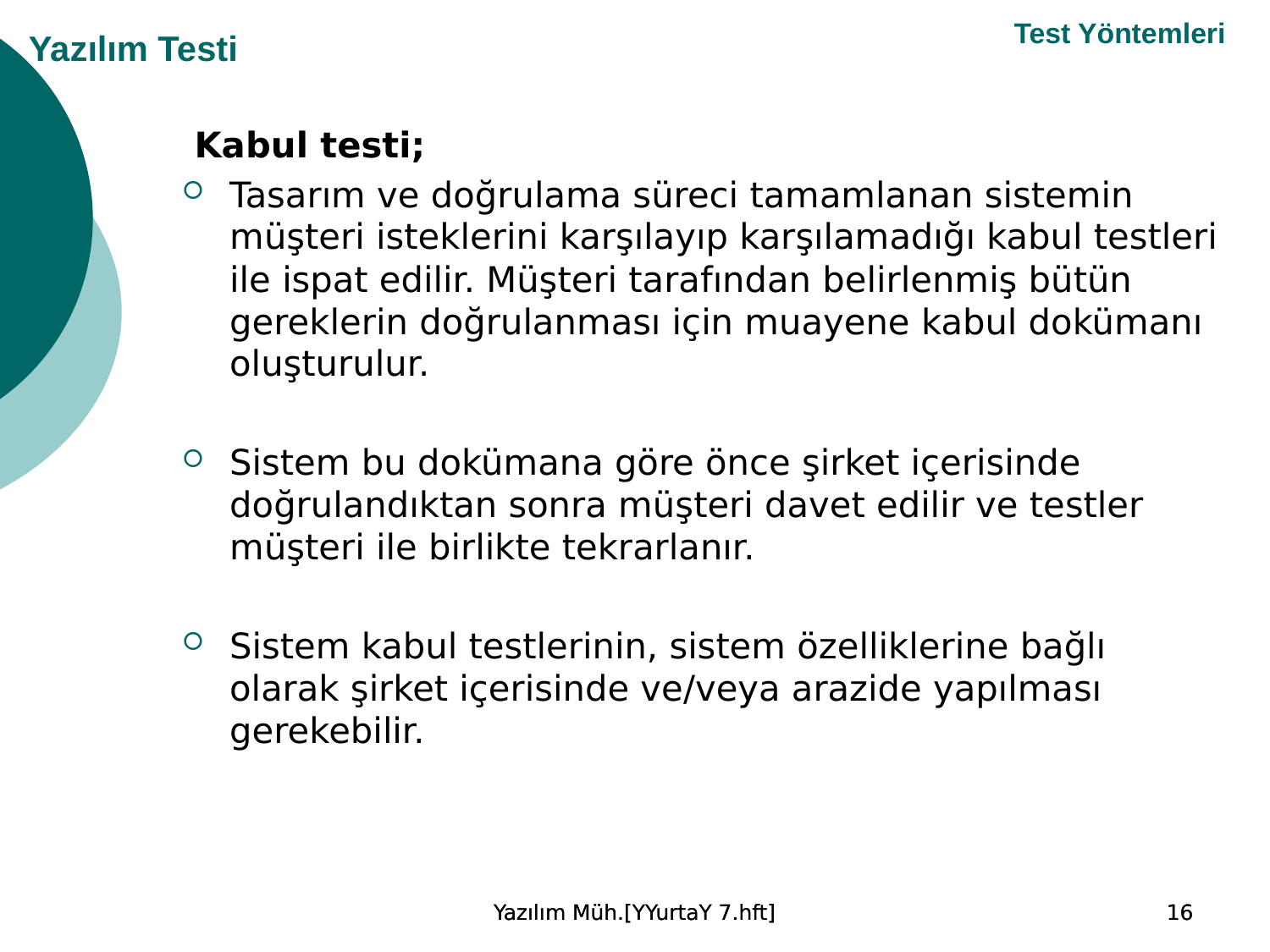

Test Yöntemleri
Yazılım Testi
 Kabul testi;
Tasarım ve doğrulama süreci tamamlanan sistemin müşteri isteklerini karşılayıp karşılamadığı kabul testleri ile ispat edilir. Müşteri tarafından belirlenmiş bütün gereklerin doğrulanması için muayene kabul dokümanı oluşturulur.

Sistem bu dokümana göre önce şirket içerisinde doğrulandıktan sonra müşteri davet edilir ve testler müşteri ile birlikte tekrarlanır.

Sistem kabul testlerinin, sistem özelliklerine bağlı olarak şirket içerisinde ve/veya arazide yapılması gerekebilir.

Yazılım Müh.[YYurtaY 7.hft]
Yazılım Müh.[YYurtaY 7.hft]
16
16